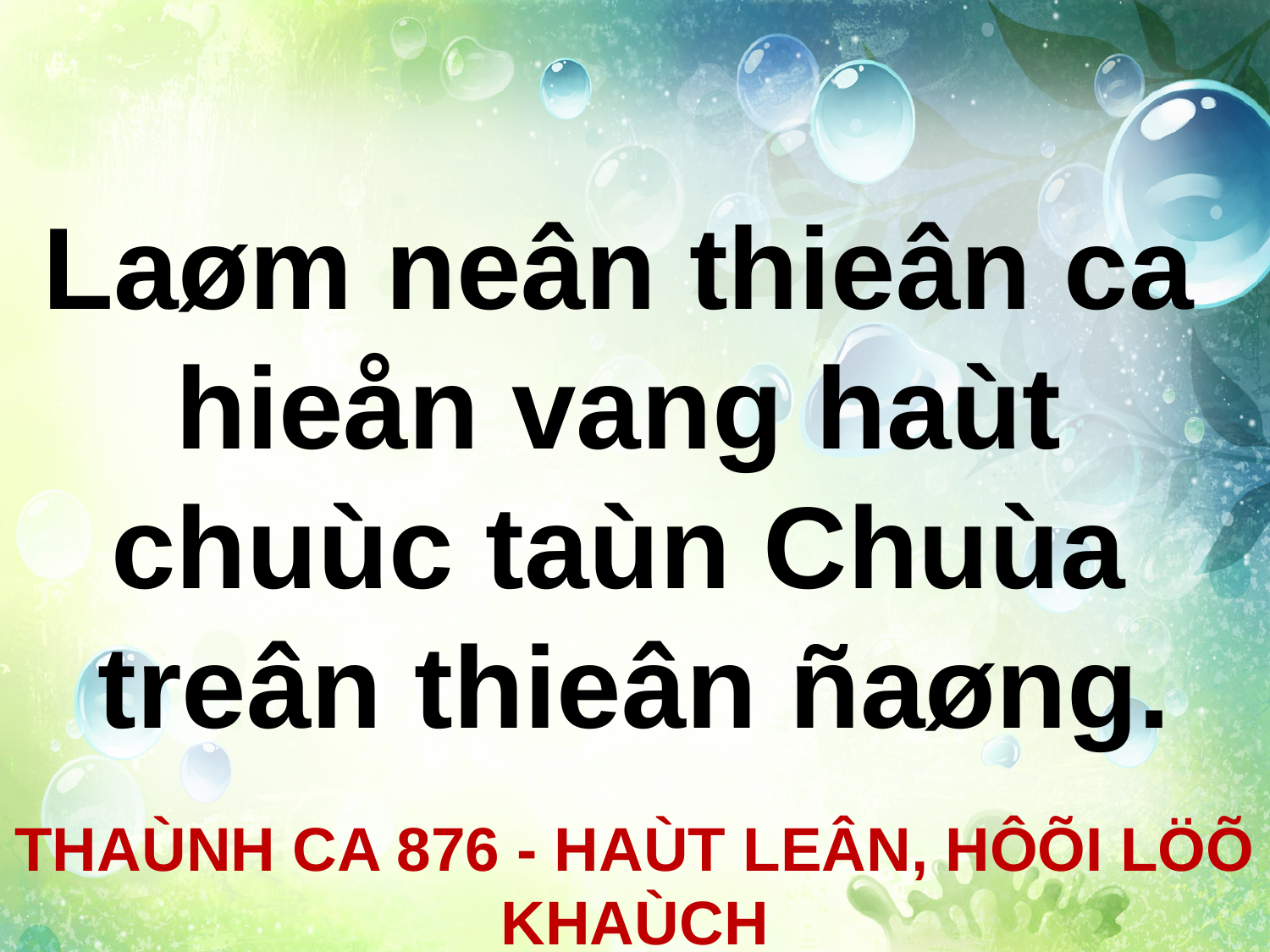

Laøm neân thieân ca
hieån vang haùt
chuùc taùn Chuùa
treân thieân ñaøng.
THAÙNH CA 876 - HAÙT LEÂN, HÔÕI LÖÕ KHAÙCH